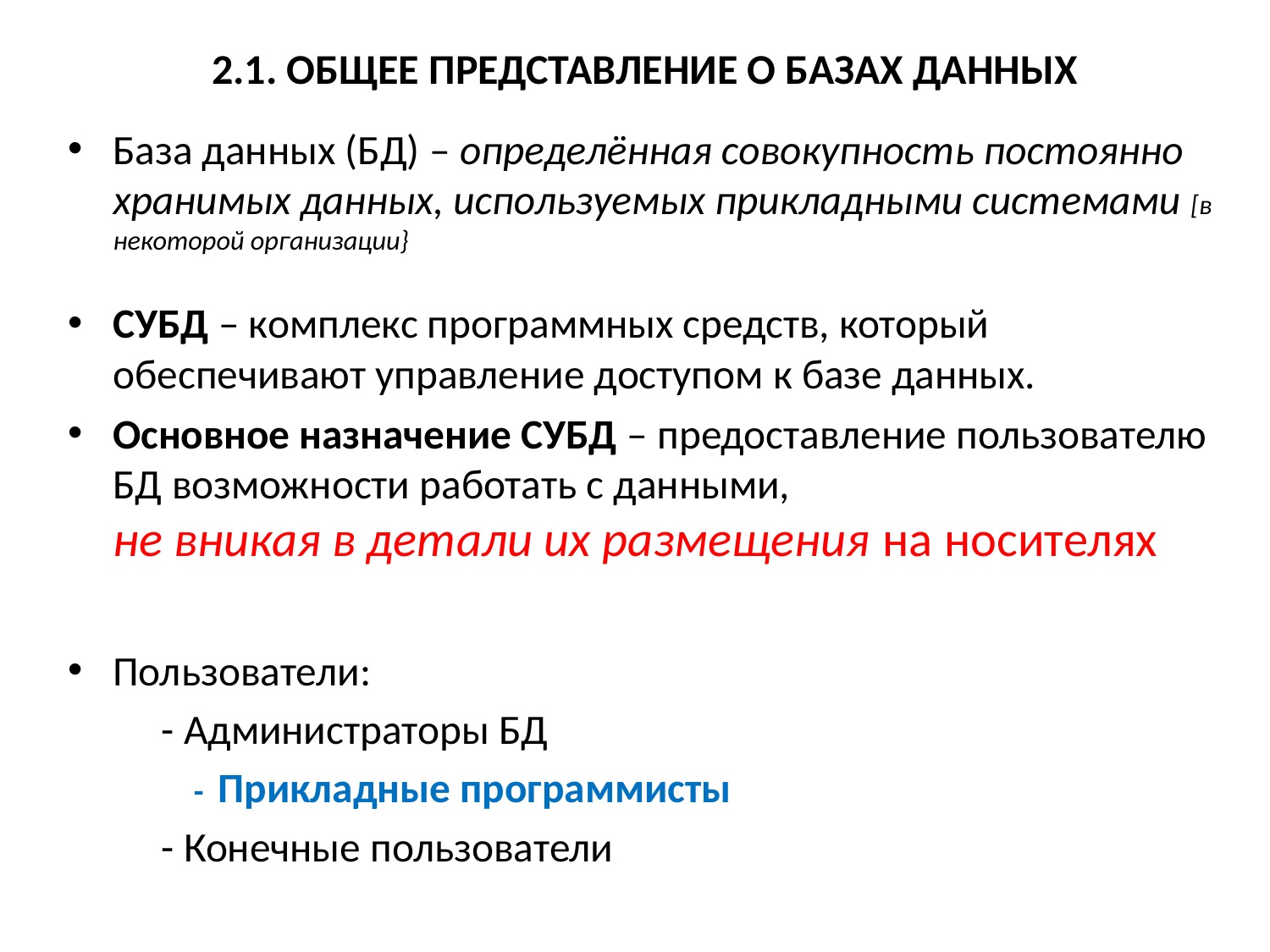

2.1. ОБЩЕЕ ПРЕДСТАВЛЕНИЕ О БАЗАХ ДАННЫХ
База данных (БД) – определённая совокупность постоянно хранимых данных, используемых прикладными системами [в некоторой организации}

СУБД – комплекс программных средств, который обеспечивают управление доступом к базе данных.
Основное назначение СУБД – предоставление пользователю БД возможности работать с данными,
не вникая в детали их размещения на носителях

Пользователи:
	- Администраторы БД
                 -  Прикладные программисты
	- Конечные пользователи